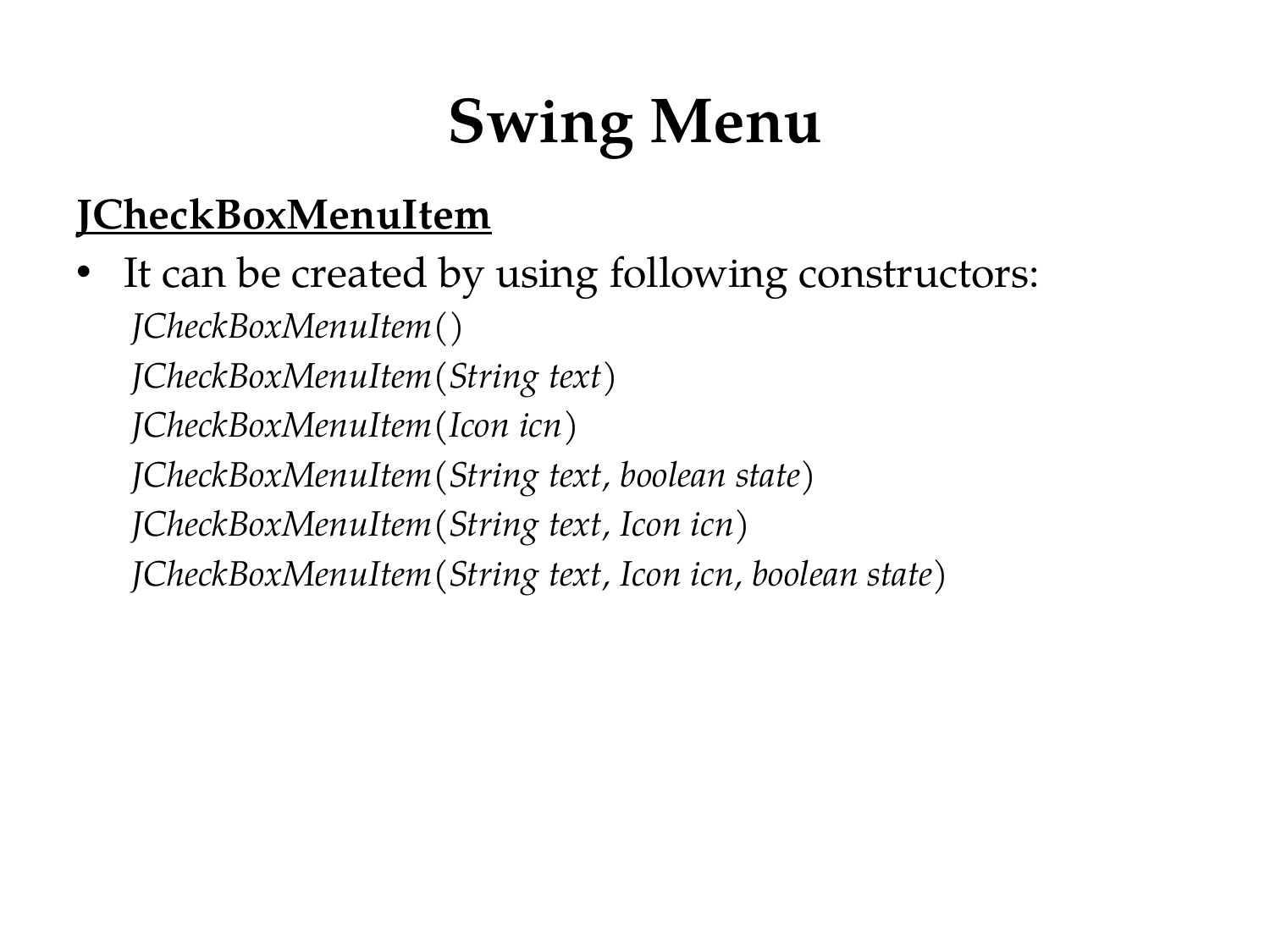

# Swing Menu
JCheckBoxMenuItem
It can be created by using following constructors:
JCheckBoxMenuItem()
JCheckBoxMenuItem(String text)
JCheckBoxMenuItem(Icon icn)
JCheckBoxMenuItem(String text, boolean state)
JCheckBoxMenuItem(String text, Icon icn)
JCheckBoxMenuItem(String text, Icon icn, boolean state)